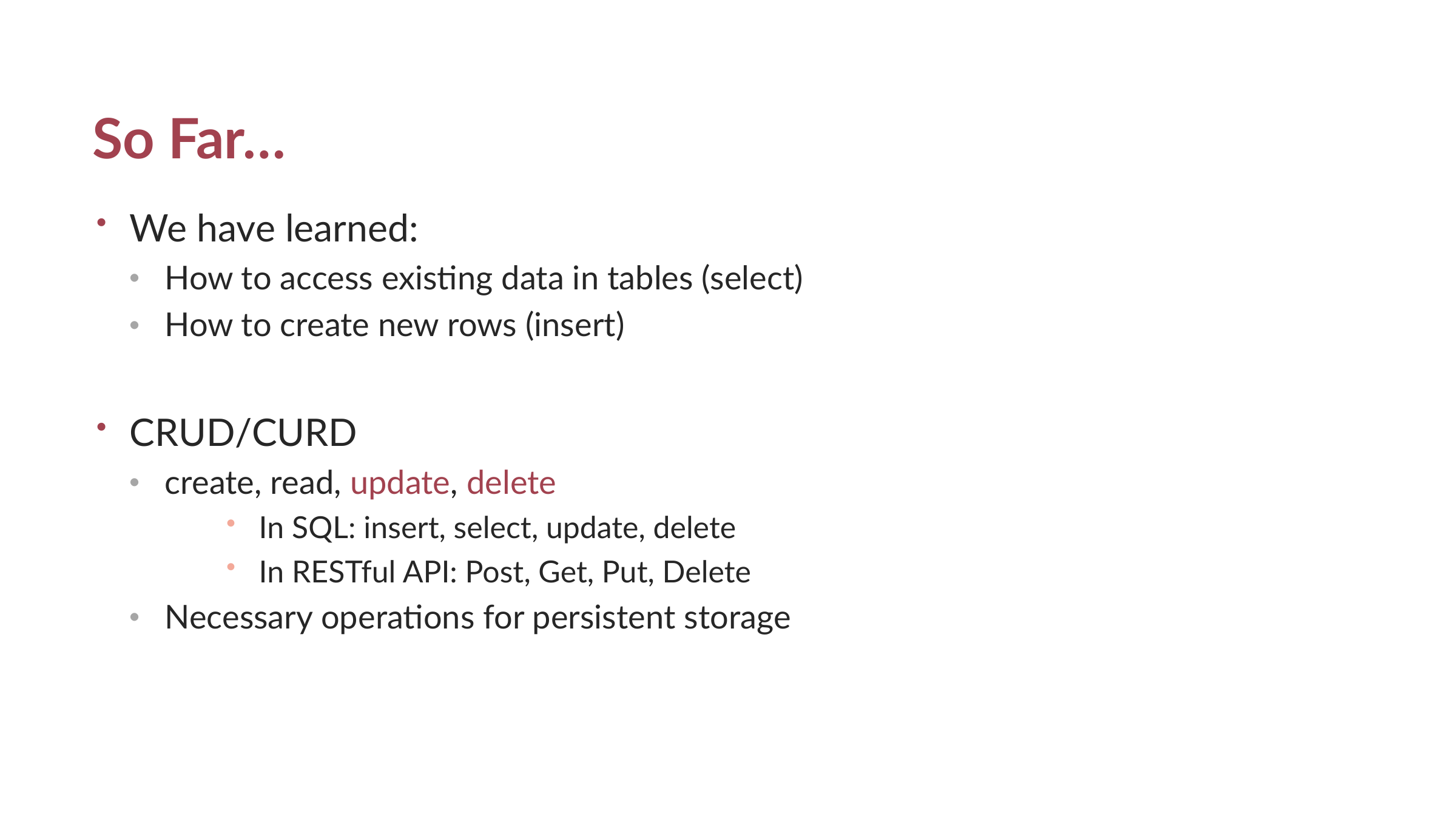

# So Far…
We have learned:
How to access existing data in tables (select)
How to create new rows (insert)

CRUD/CURD
create, read, update, delete
In SQL: insert, select, update, delete
In RESTful API: Post, Get, Put, Delete
Necessary operations for persistent storage